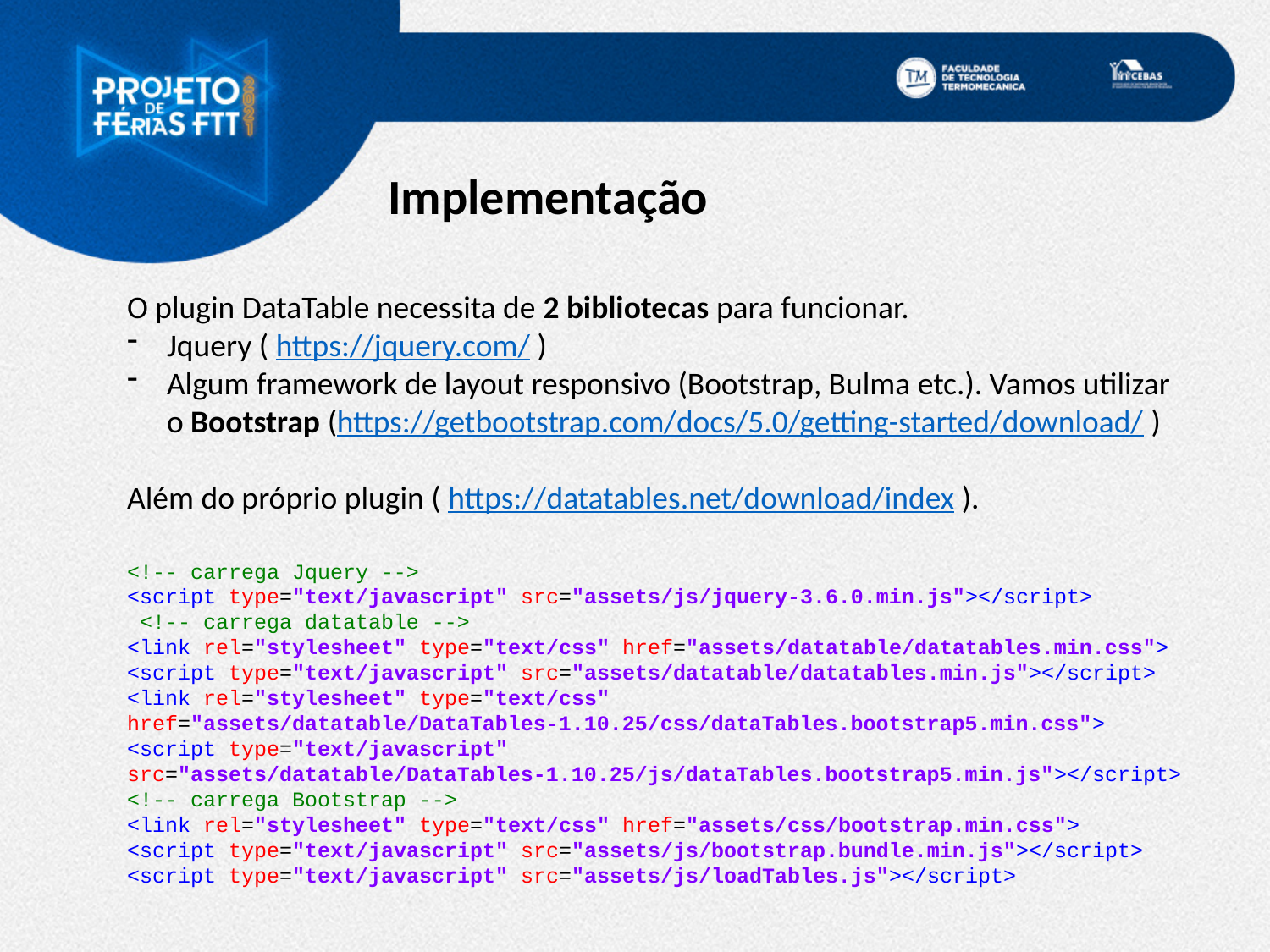

Implementação
O plugin DataTable necessita de 2 bibliotecas para funcionar.
Jquery ( https://jquery.com/ )
Algum framework de layout responsivo (Bootstrap, Bulma etc.). Vamos utilizar o Bootstrap (https://getbootstrap.com/docs/5.0/getting-started/download/ )

Além do próprio plugin ( https://datatables.net/download/index ).

<!-- carrega Jquery -->
<script type="text/javascript" src="assets/js/jquery-3.6.0.min.js"></script>
 <!-- carrega datatable -->
<link rel="stylesheet" type="text/css" href="assets/datatable/datatables.min.css">
<script type="text/javascript" src="assets/datatable/datatables.min.js"></script>
<link rel="stylesheet" type="text/css" href="assets/datatable/DataTables-1.10.25/css/dataTables.bootstrap5.min.css">
<script type="text/javascript" src="assets/datatable/DataTables-1.10.25/js/dataTables.bootstrap5.min.js"></script>
<!-- carrega Bootstrap -->
<link rel="stylesheet" type="text/css" href="assets/css/bootstrap.min.css">
<script type="text/javascript" src="assets/js/bootstrap.bundle.min.js"></script> <script type="text/javascript" src="assets/js/loadTables.js"></script>